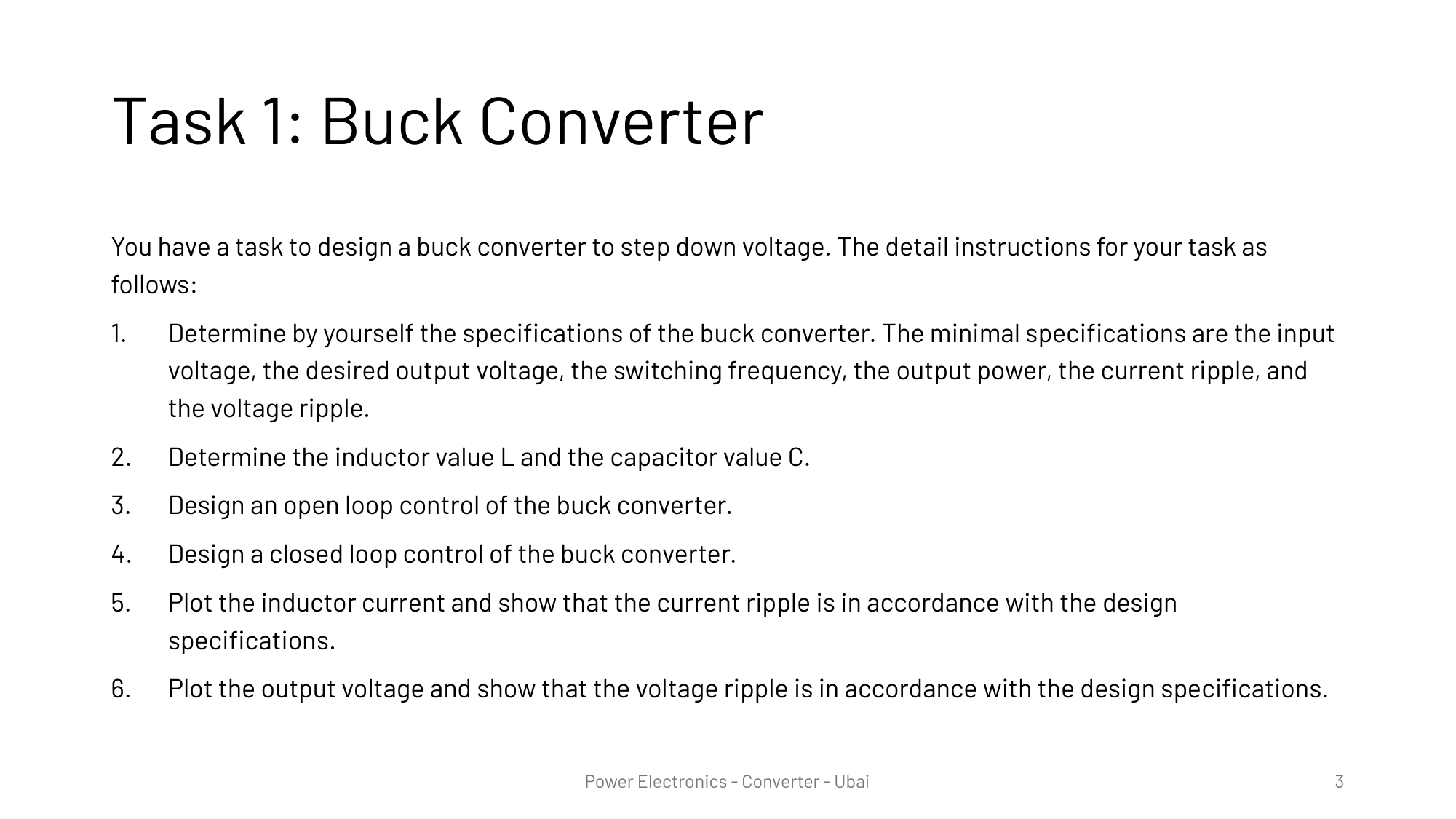

# Task 1: Buck Converter
You have a task to design a buck converter to step down voltage. The detail instructions for your task as follows:
Determine by yourself the specifications of the buck converter. The minimal specifications are the input voltage, the desired output voltage, the switching frequency, the output power, the current ripple, and the voltage ripple.
Determine the inductor value L and the capacitor value C.
Design an open loop control of the buck converter.
Design a closed loop control of the buck converter.
Plot the inductor current and show that the current ripple is in accordance with the design specifications.
Plot the output voltage and show that the voltage ripple is in accordance with the design specifications.
Power Electronics - Converter - Ubai
3